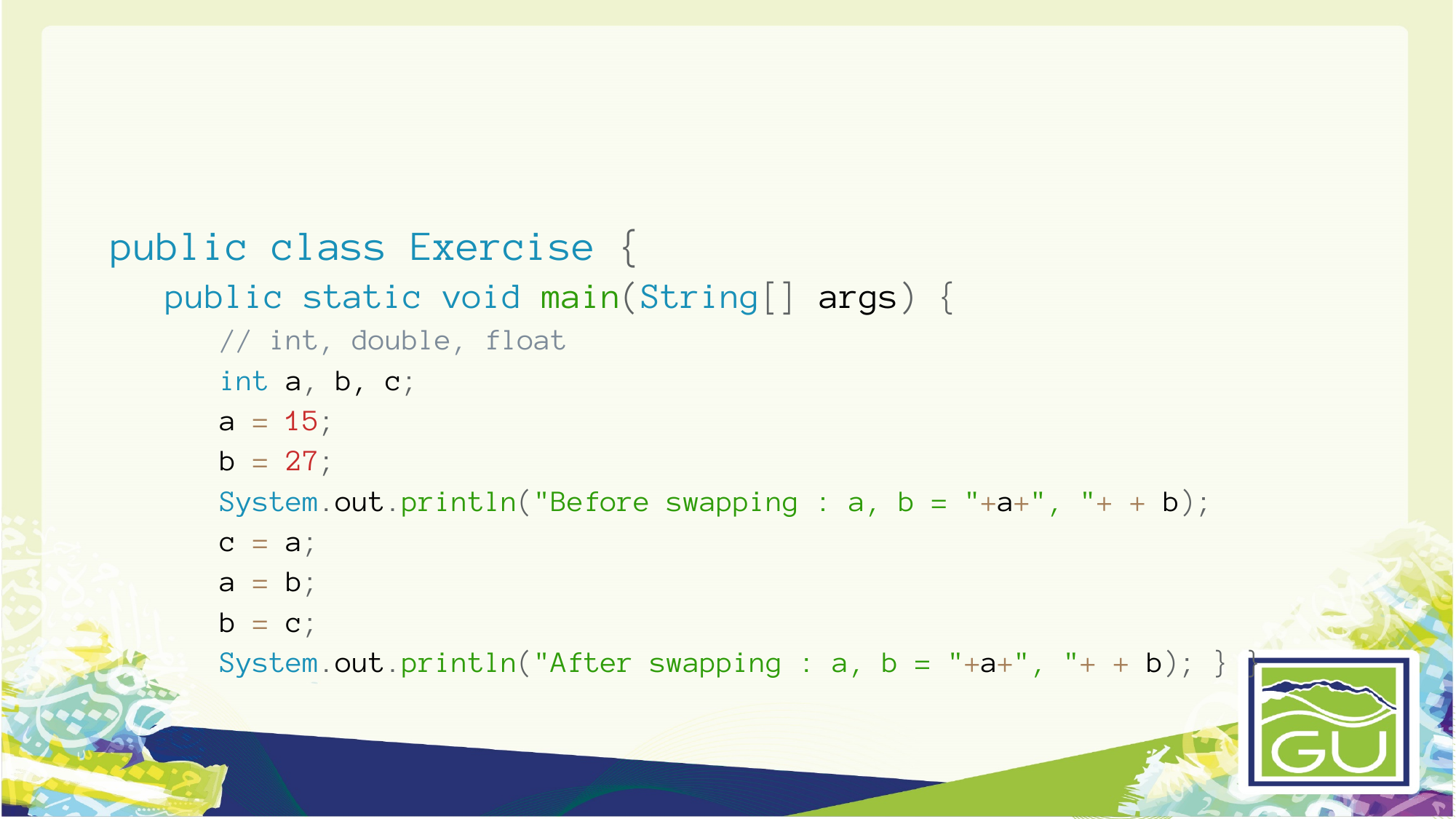

#
public class Exercise {
public static void main(String[] args) {
// int, double, float
int a, b, c;
a = 15;
b = 27;
System.out.println("Before swapping : a, b = "+a+", "+ + b);
c = a;
a = b;
b = c;
System.out.println("After swapping : a, b = "+a+", "+ + b); } }